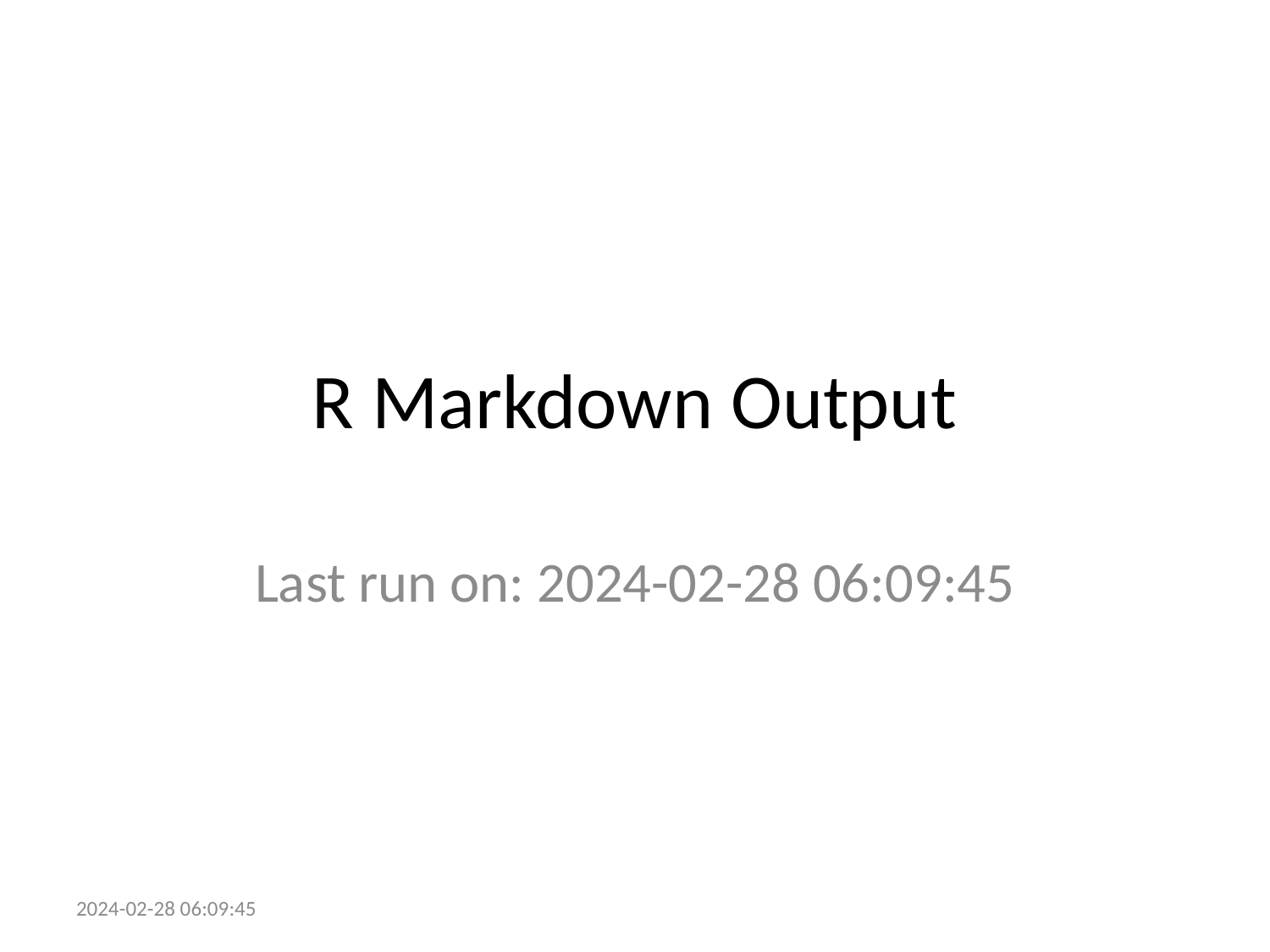

# R Markdown Output
Last run on: 2024-02-28 06:09:45
2024-02-28 06:09:45